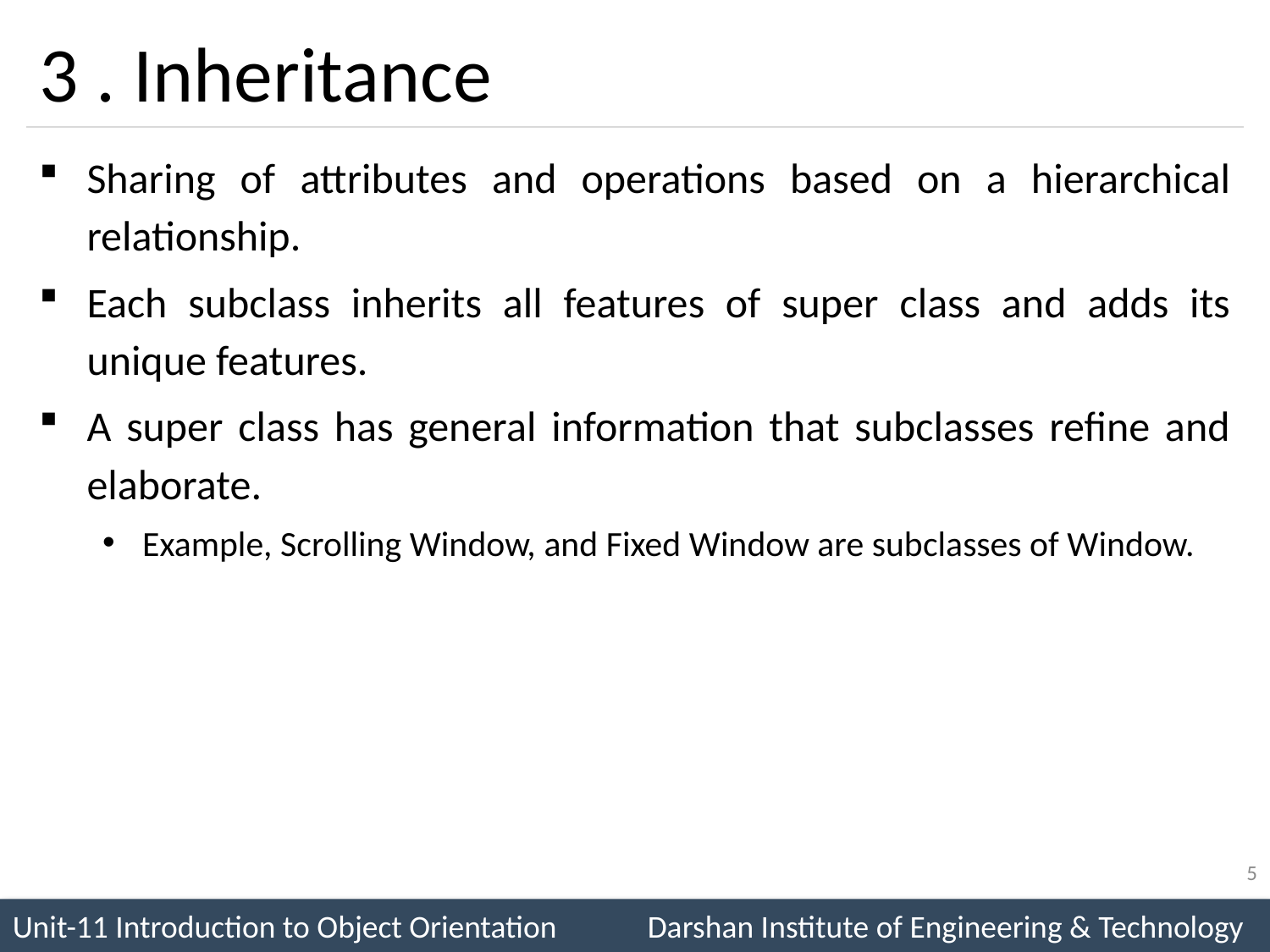

# 3 . Inheritance
Sharing of attributes and operations based on a hierarchical relationship.
Each subclass inherits all features of super class and adds its unique features.
A super class has general information that subclasses refine and elaborate.
Example, Scrolling Window, and Fixed Window are subclasses of Window.

5